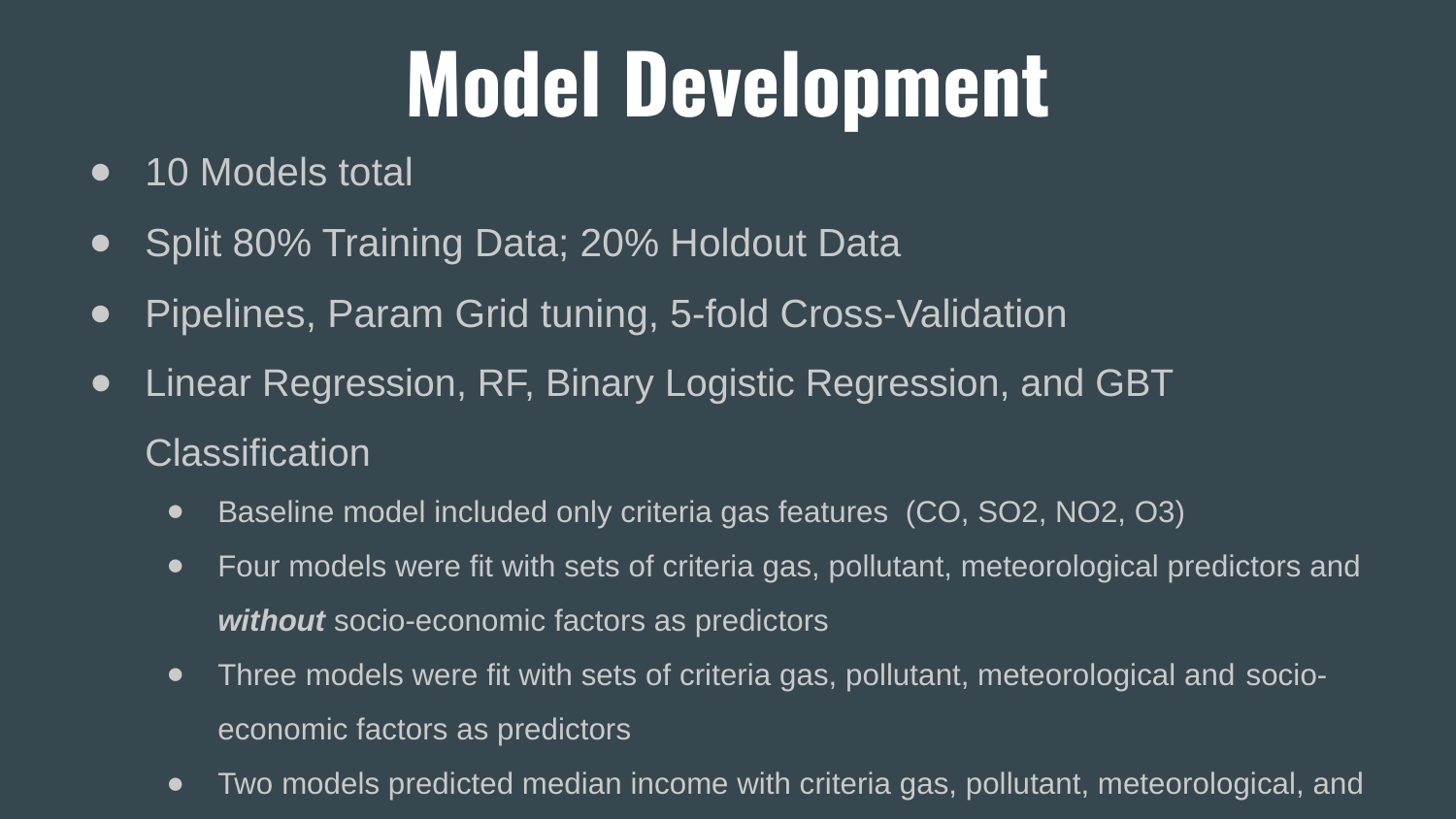

# Model Development
10 Models total
Split 80% Training Data; 20% Holdout Data
Pipelines, Param Grid tuning, 5-fold Cross-Validation
Linear Regression, RF, Binary Logistic Regression, and GBT Classification
Baseline model included only criteria gas features  (CO, SO2, NO2, O3)
Four models were fit with sets of criteria gas, pollutant, meteorological predictors and without socio-economic factors as predictors
Three models were fit with sets of criteria gas, pollutant, meteorological and socio-economic factors as predictors
Two models predicted median income with criteria gas, pollutant, meteorological, and population density predictors